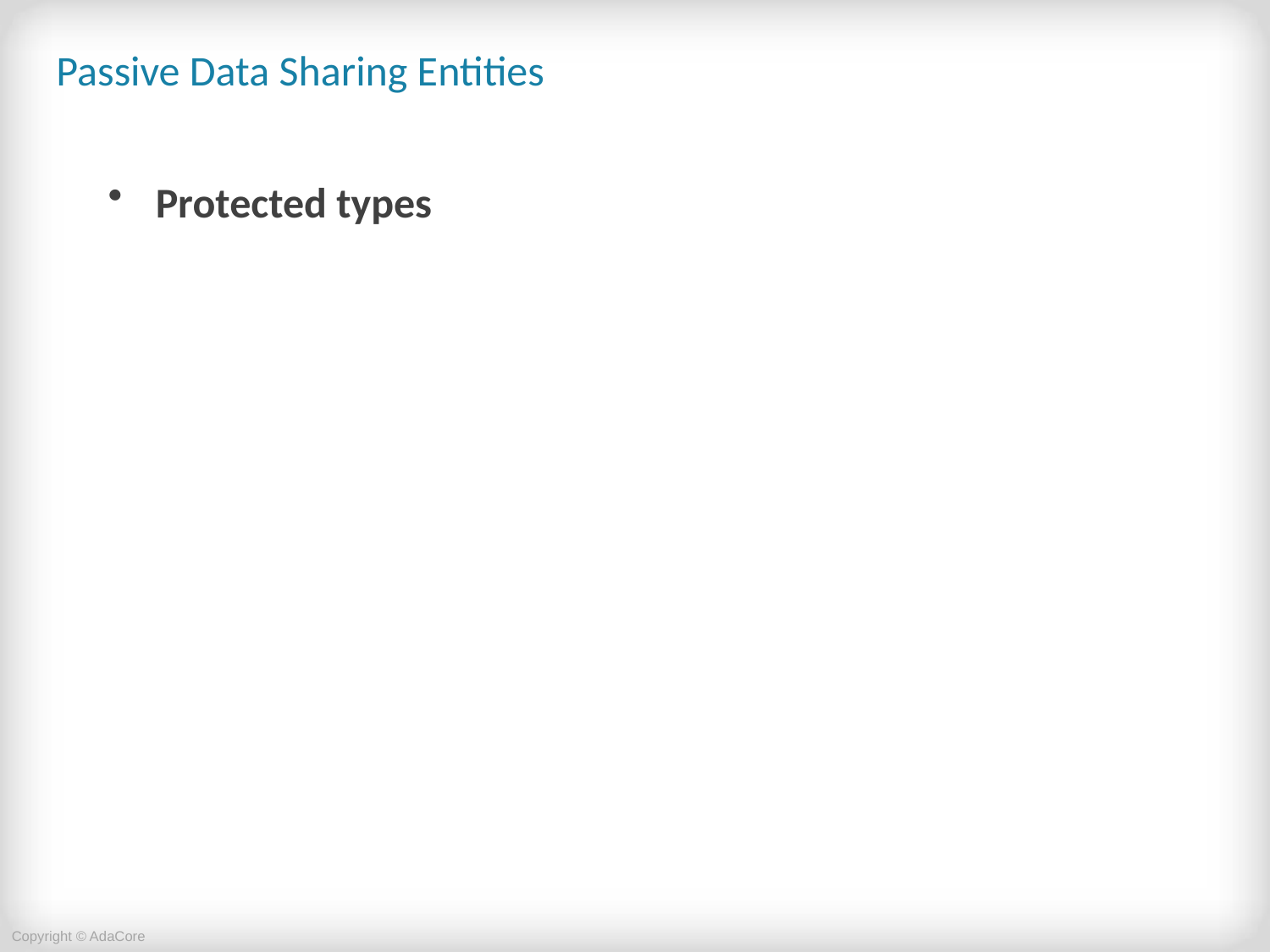

# Passive Data Sharing Entities
Protected types